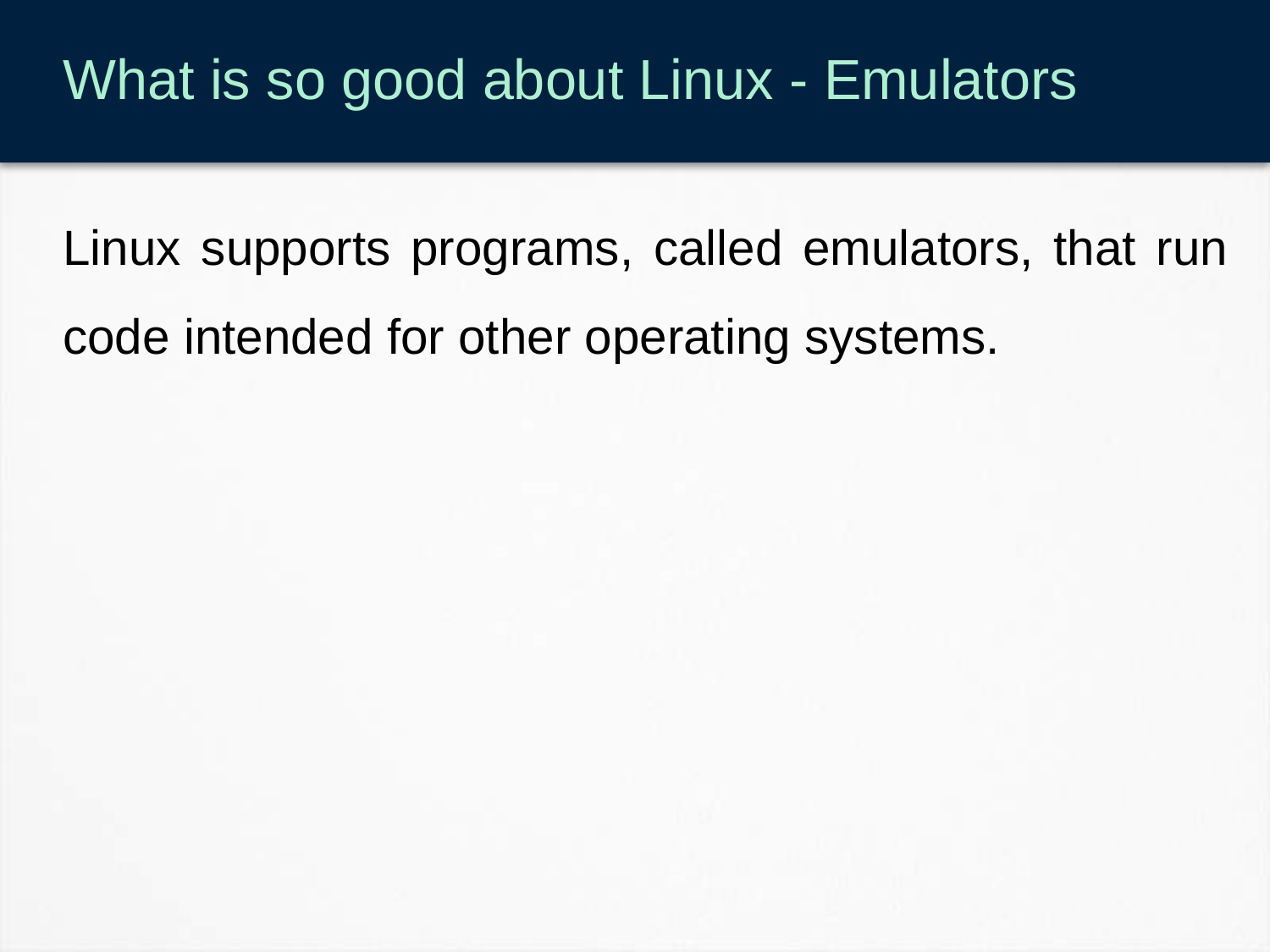

# What is so good about Linux - Emulators
Linux supports programs, called emulators, that run code intended for other operating systems.